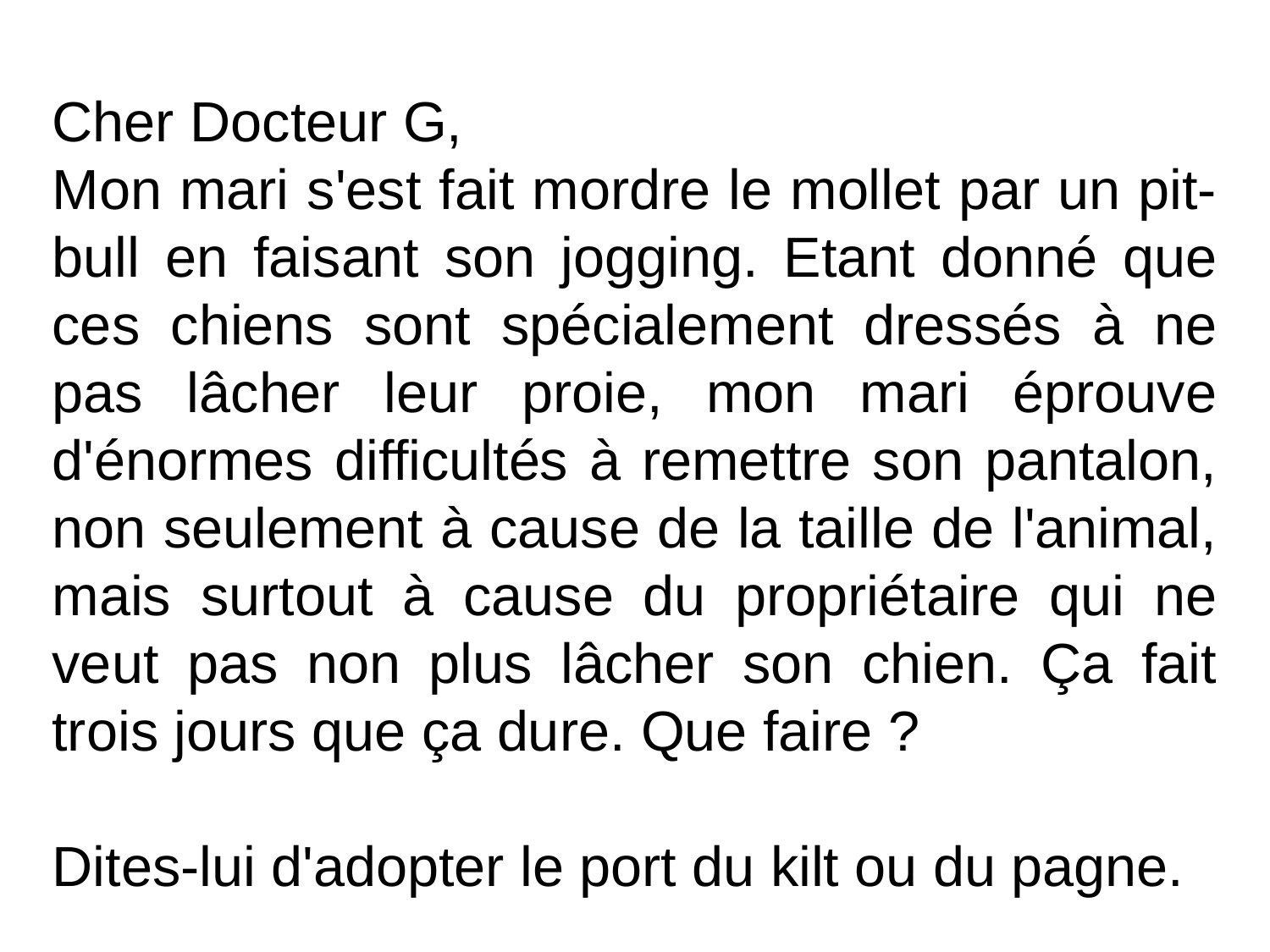

Cher Docteur G,
Mon mari s'est fait mordre le mollet par un pit-bull en faisant son jogging. Etant donné que ces chiens sont spécialement dressés à ne pas lâcher leur proie, mon mari éprouve d'énormes difficultés à remettre son pantalon, non seulement à cause de la taille de l'animal, mais surtout à cause du propriétaire qui ne veut pas non plus lâcher son chien. Ça fait trois jours que ça dure. Que faire ?

Dites-lui d'adopter le port du kilt ou du pagne.